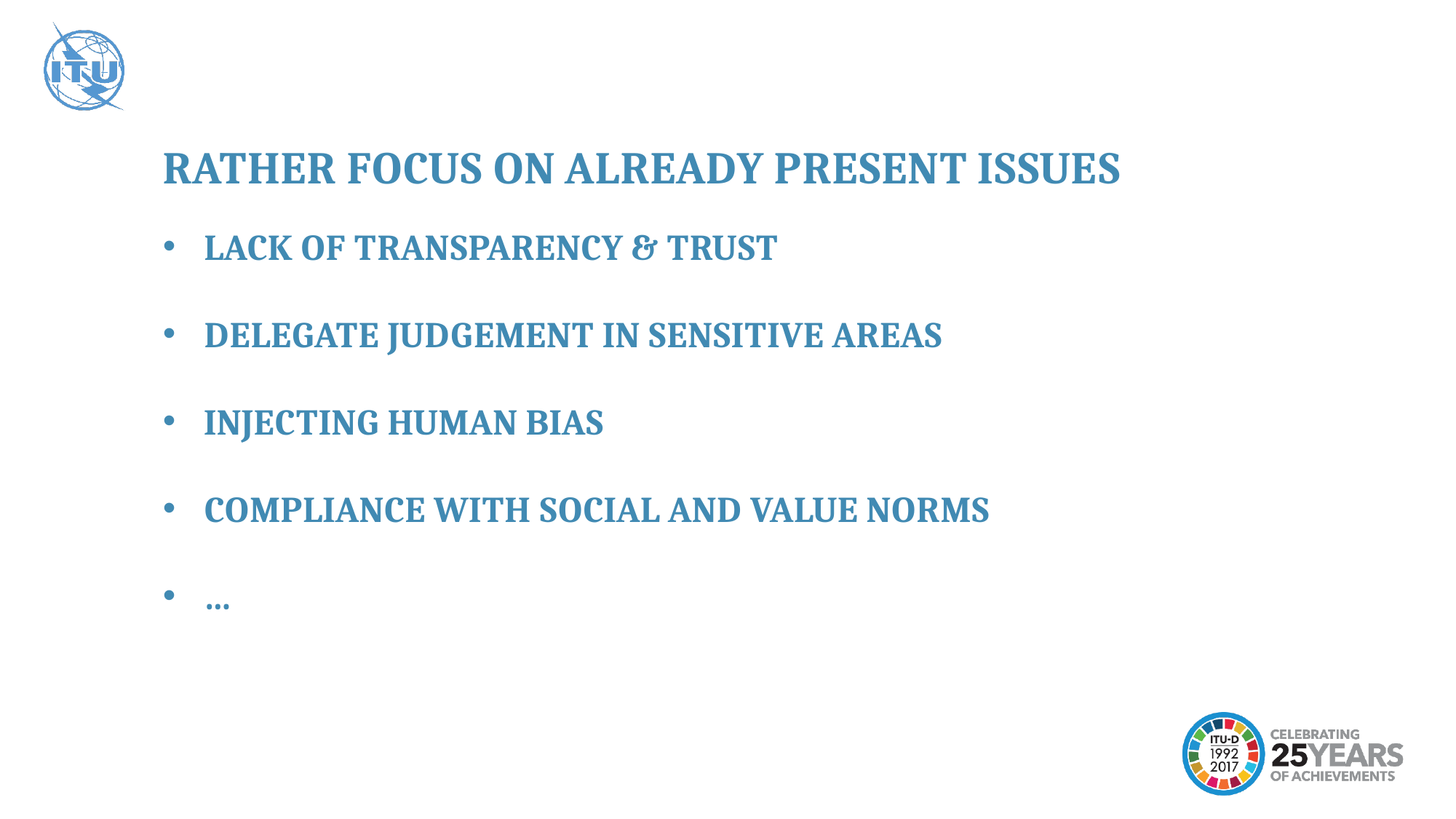

RATHER FOCUS ON ALREADY PRESENT ISSUES
LACK OF TRANSPARENCY & TRUST
DELEGATE JUDGEMENT IN SENSITIVE AREAS
INJECTING HUMAN BIAS
COMPLIANCE WITH SOCIAL AND VALUE NORMS
…